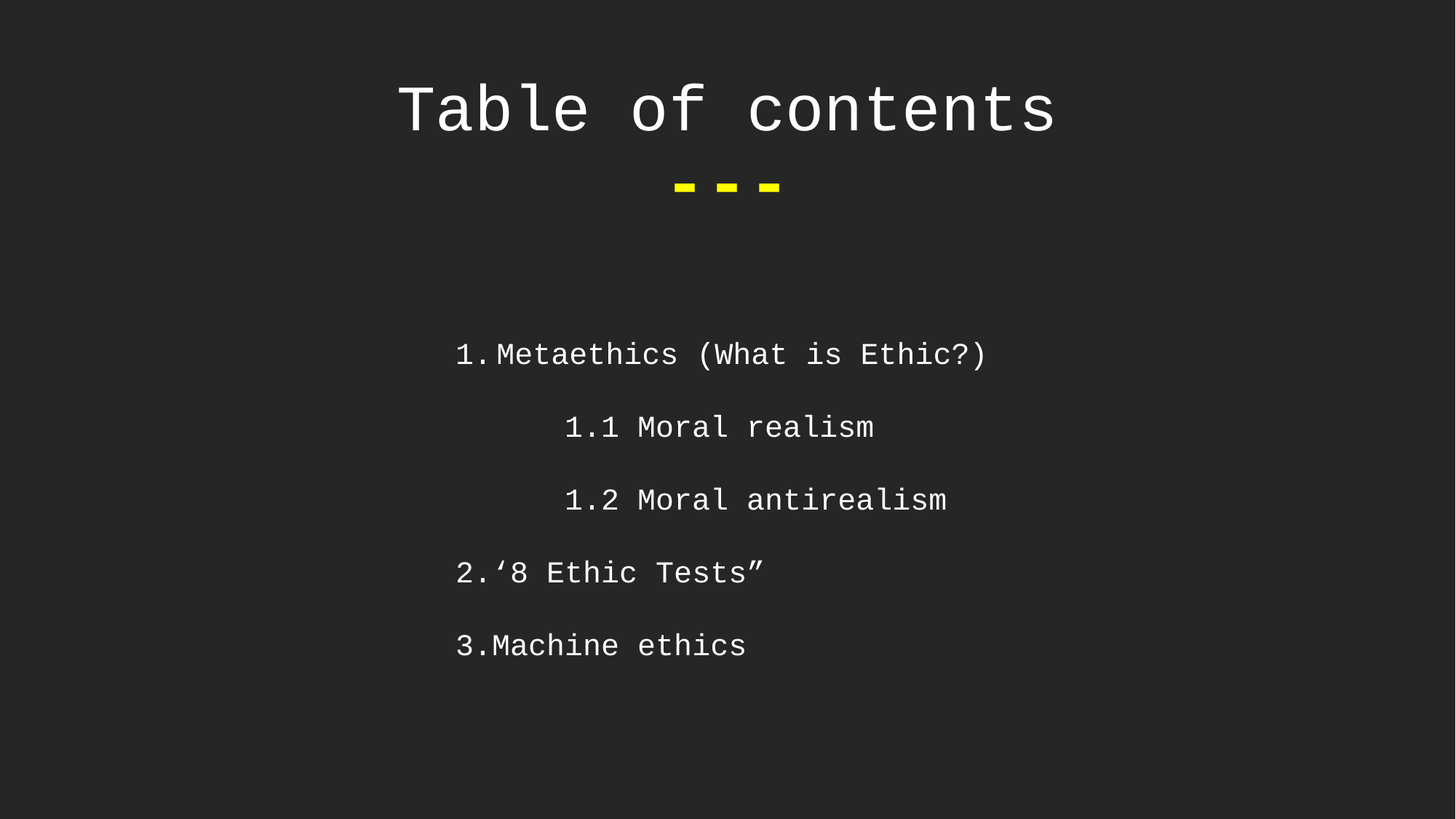

# Table of contents ---
Metaethics (What is Ethic?)
	1.1 Moral realism
	1.2 Moral antirealism
2.‘8 Ethic Tests”
3.Machine ethics